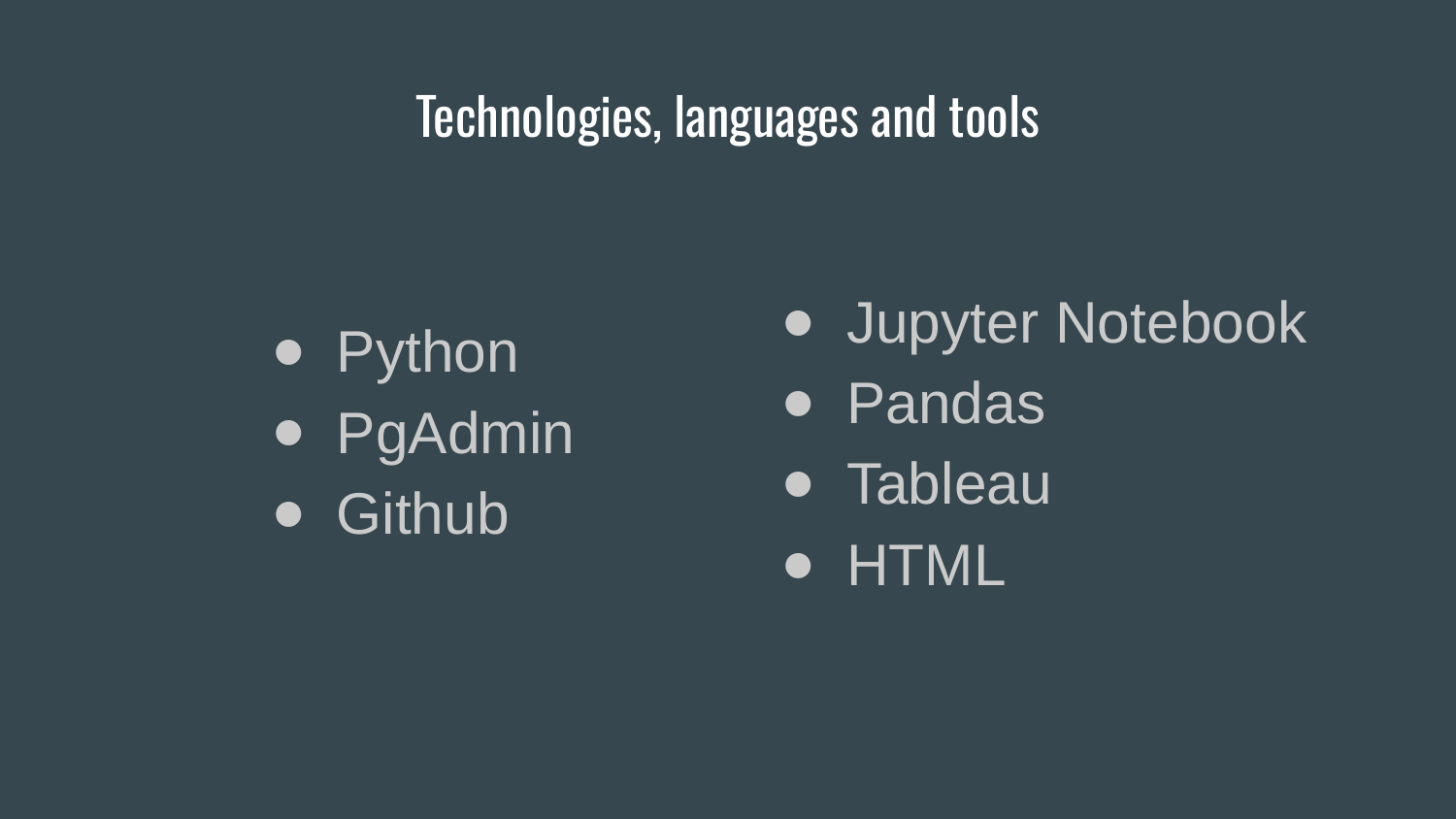

# Technologies, languages and tools
Jupyter Notebook
Pandas
Tableau
HTML
Python
PgAdmin
Github